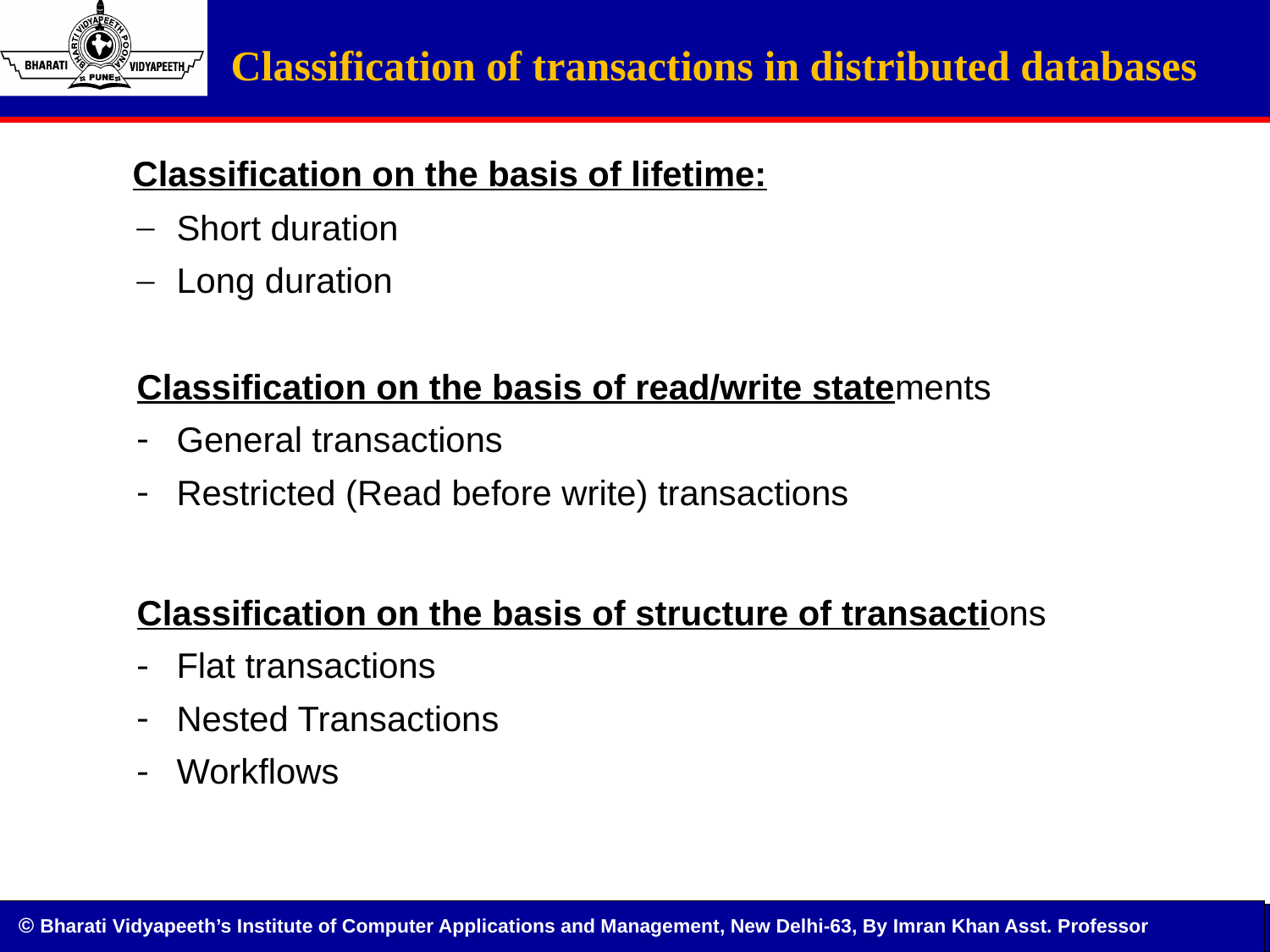

Classification of transactions in distributed databases
#
     Classification on the basis of lifetime:
Short duration
Long duration

Classification on the basis of read/write statements
General transactions
Restricted (Read before write) transactions

Classification on the basis of structure of transactions
Flat transactions
Nested Transactions
Workflows